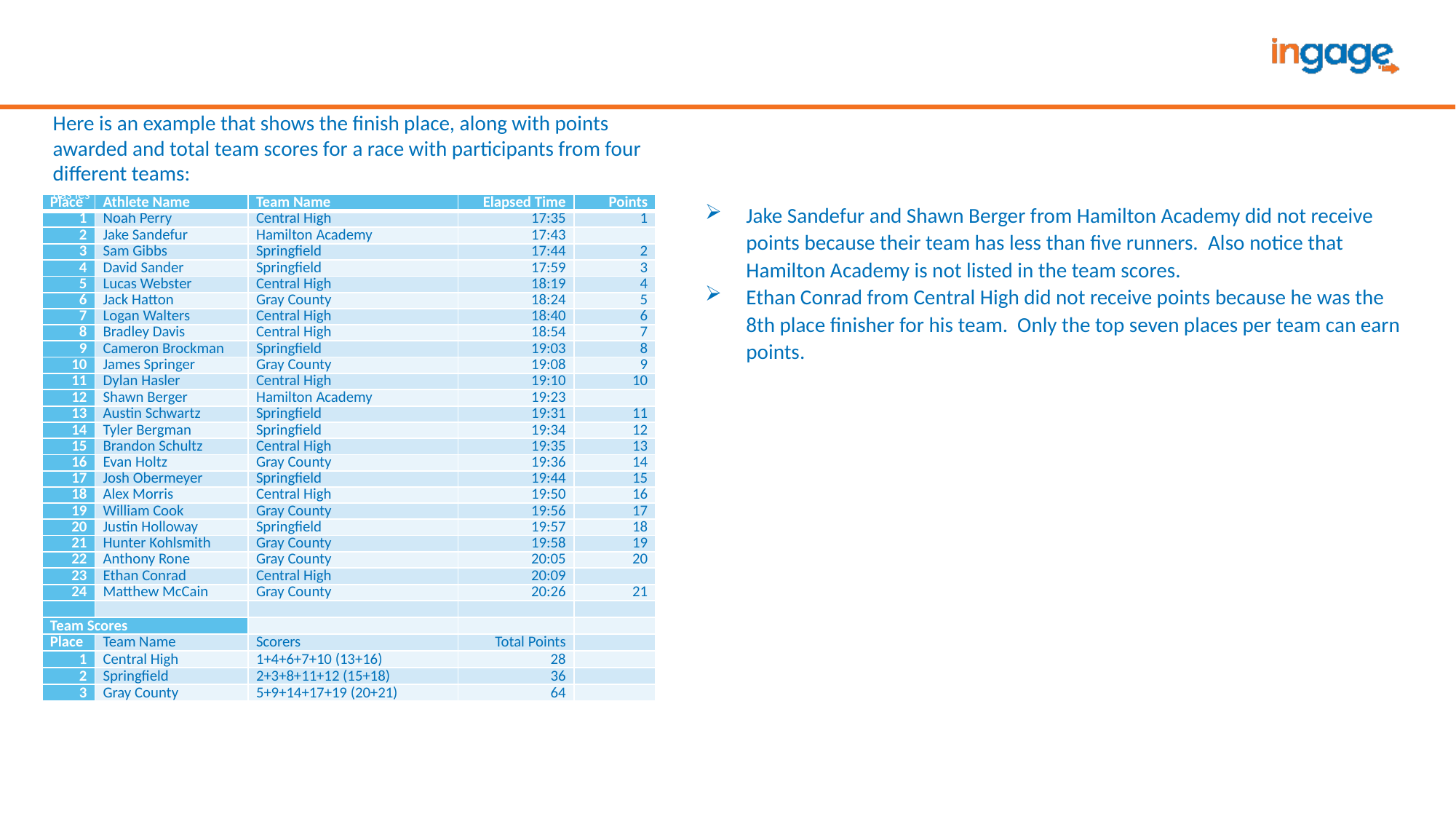

Here is an example that shows the finish place, along with points awarded and total team scores for a race with participants from four different teams:Shawn Berger from Hamilton Academy did not receive points because their team has les
| Place | Athlete Name | Team Name | Elapsed Time | Points |
| --- | --- | --- | --- | --- |
| 1 | Noah Perry | Central High | 17:35 | 1 |
| 2 | Jake Sandefur | Hamilton Academy | 17:43 |  |
| 3 | Sam Gibbs | Springfield | 17:44 | 2 |
| 4 | David Sander | Springfield | 17:59 | 3 |
| 5 | Lucas Webster | Central High | 18:19 | 4 |
| 6 | Jack Hatton | Gray County | 18:24 | 5 |
| 7 | Logan Walters | Central High | 18:40 | 6 |
| 8 | Bradley Davis | Central High | 18:54 | 7 |
| 9 | Cameron Brockman | Springfield | 19:03 | 8 |
| 10 | James Springer | Gray County | 19:08 | 9 |
| 11 | Dylan Hasler | Central High | 19:10 | 10 |
| 12 | Shawn Berger | Hamilton Academy | 19:23 |  |
| 13 | Austin Schwartz | Springfield | 19:31 | 11 |
| 14 | Tyler Bergman | Springfield | 19:34 | 12 |
| 15 | Brandon Schultz | Central High | 19:35 | 13 |
| 16 | Evan Holtz | Gray County | 19:36 | 14 |
| 17 | Josh Obermeyer | Springfield | 19:44 | 15 |
| 18 | Alex Morris | Central High | 19:50 | 16 |
| 19 | William Cook | Gray County | 19:56 | 17 |
| 20 | Justin Holloway | Springfield | 19:57 | 18 |
| 21 | Hunter Kohlsmith | Gray County | 19:58 | 19 |
| 22 | Anthony Rone | Gray County | 20:05 | 20 |
| 23 | Ethan Conrad | Central High | 20:09 |  |
| 24 | Matthew McCain | Gray County | 20:26 | 21 |
|  |  |  |  |  |
| Team Scores |  |  |  |  |
| Place | Team Name | Scorers | Total Points |  |
| 1 | Central High | 1+4+6+7+10 (13+16) | 28 |  |
| 2 | Springfield | 2+3+8+11+12 (15+18) | 36 |  |
| 3 | Gray County | 5+9+14+17+19 (20+21) | 64 |  |
Jake Sandefur and Shawn Berger from Hamilton Academy did not receive points because their team has less than five runners.  Also notice that Hamilton Academy is not listed in the team scores.
Ethan Conrad from Central High did not receive points because he was the 8th place finisher for his team.  Only the top seven places per team can earn points.